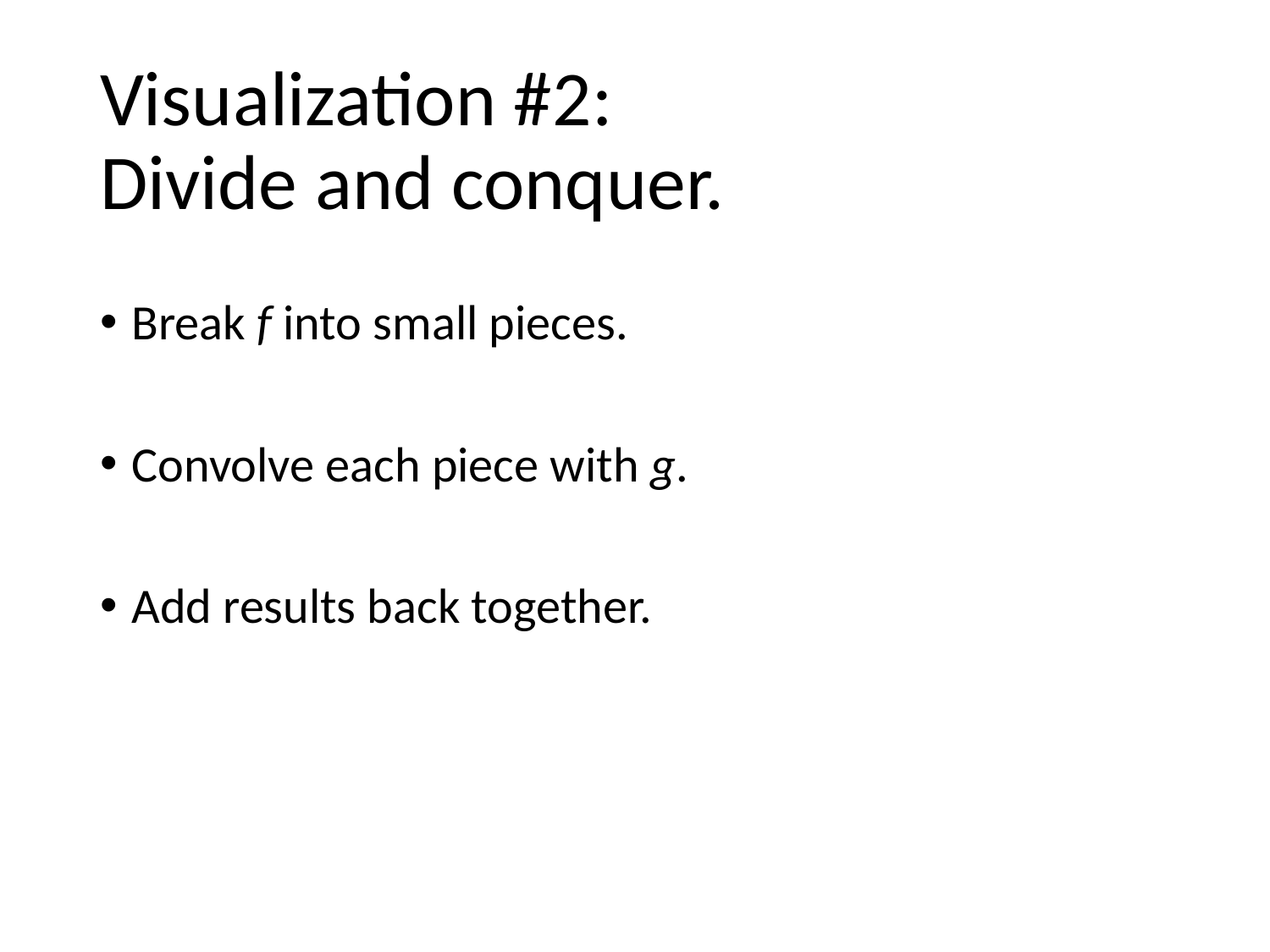

# Visualization #2: Divide and conquer.
Break f into small pieces.

Convolve each piece with g.

Add results back together.